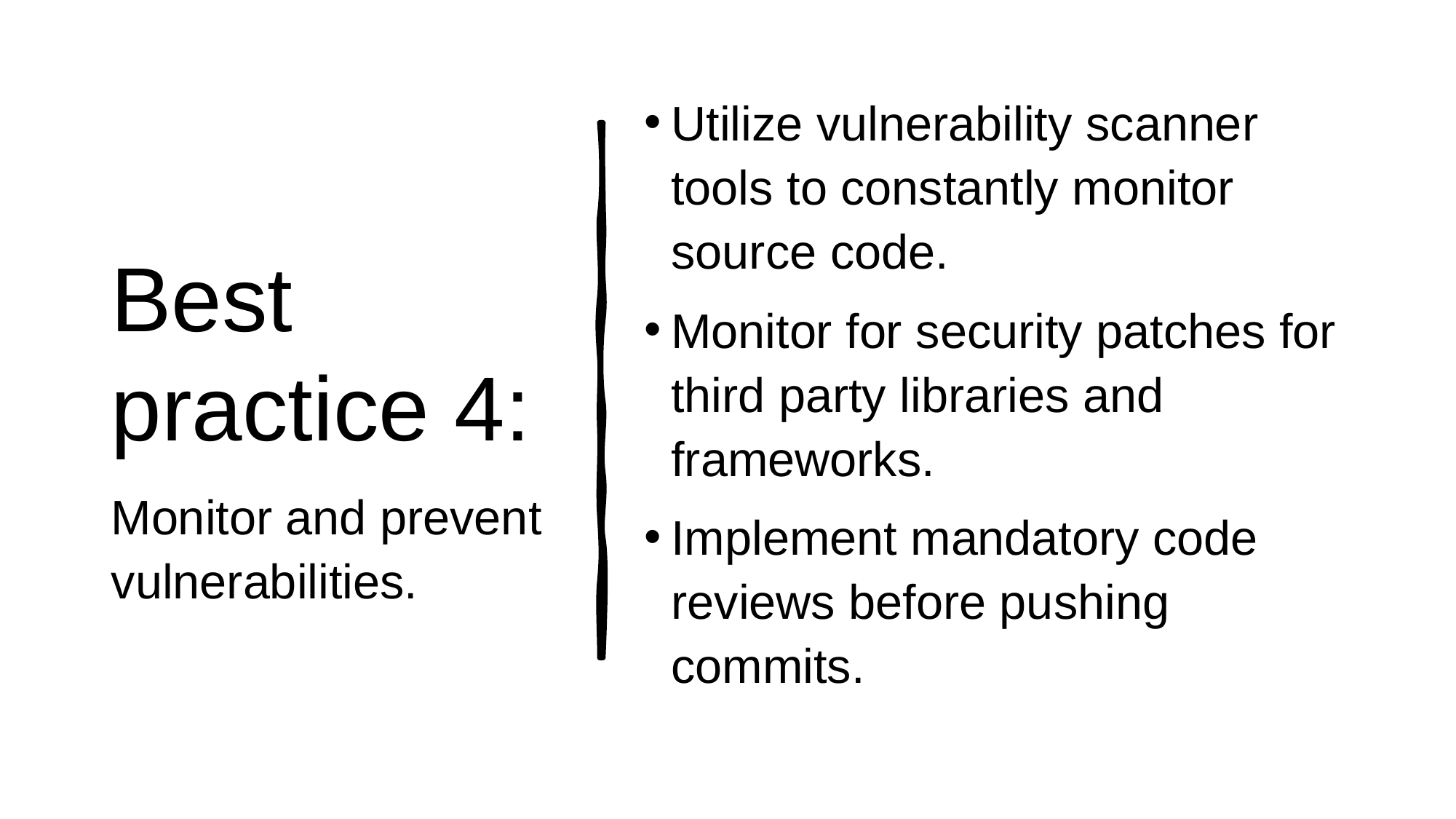

# Best practice 4:
Utilize vulnerability scanner tools to constantly monitor source code.
Monitor for security patches for third party libraries and frameworks.
Implement mandatory code reviews before pushing commits.
Monitor and prevent vulnerabilities.